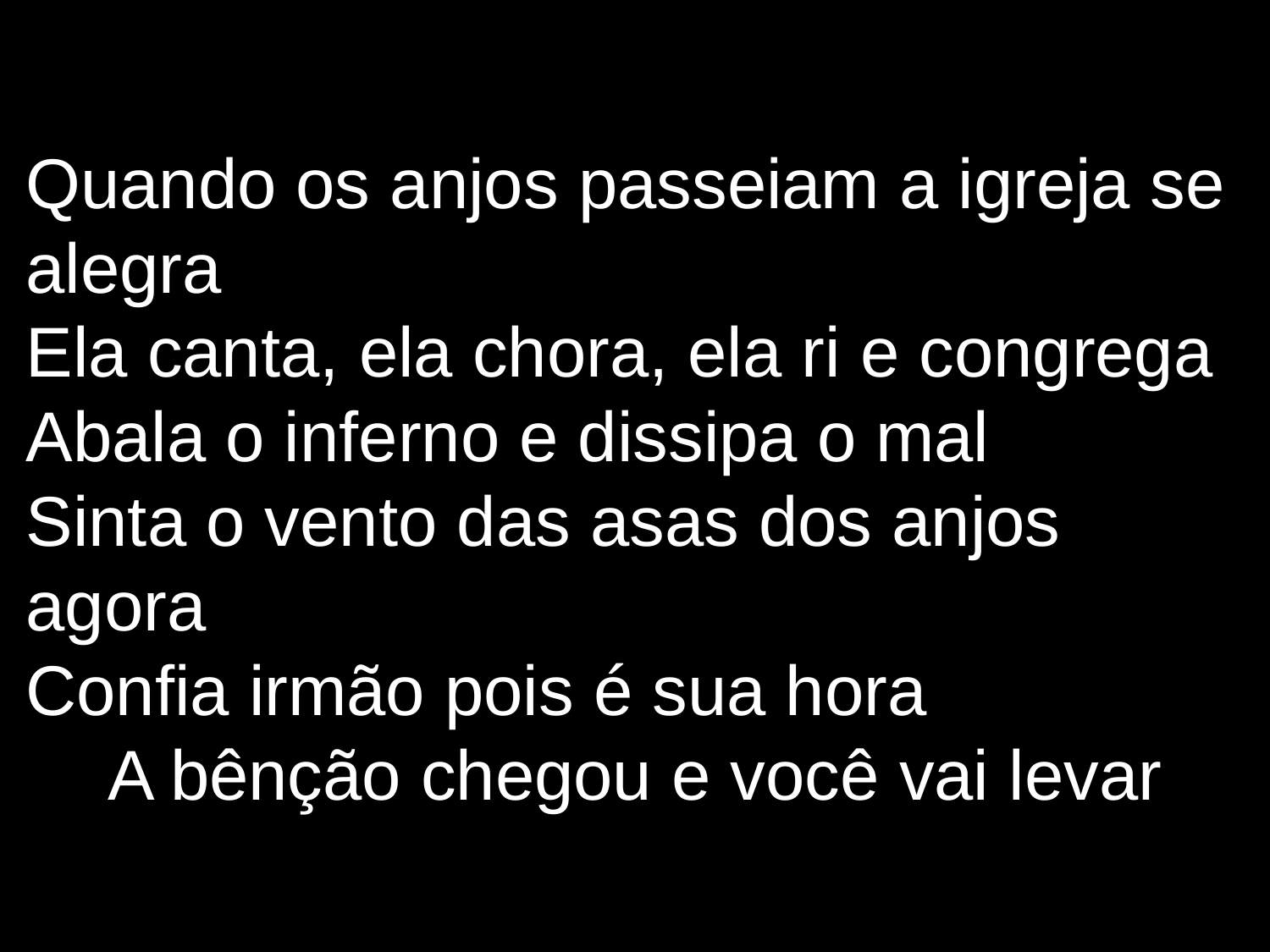

Quando os anjos passeiam a igreja se alegra
Ela canta, ela chora, ela ri e congrega
Abala o inferno e dissipa o mal
Sinta o vento das asas dos anjos agora
Confia irmão pois é sua hora
A bênção chegou e você vai levar